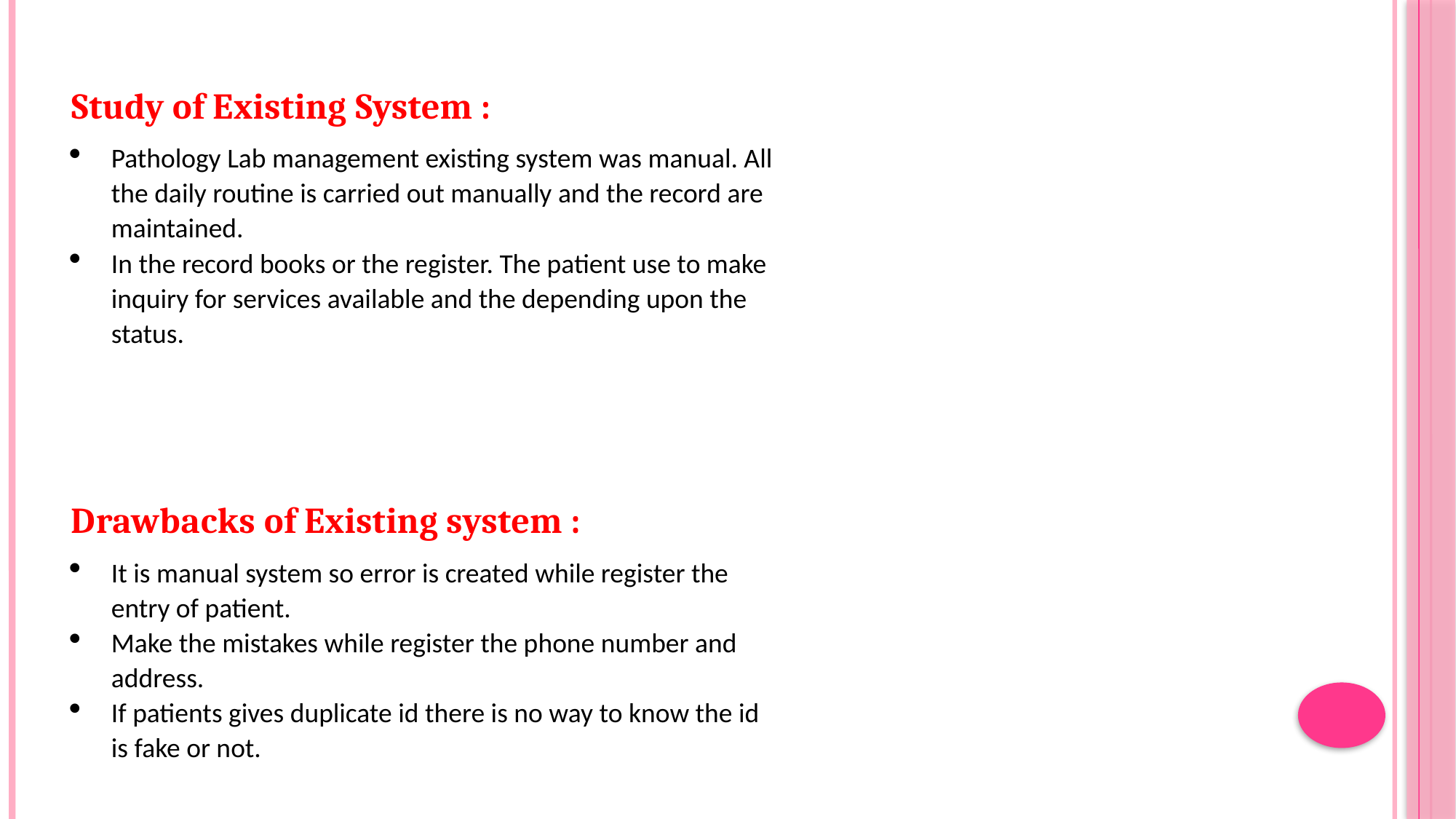

Study of Existing System :
Pathology Lab management existing system was manual. All the daily routine is carried out manually and the record are maintained.
In the record books or the register. The patient use to make inquiry for services available and the depending upon the status.
Drawbacks of Existing system :
It is manual system so error is created while register the entry of patient.
Make the mistakes while register the phone number and address.
If patients gives duplicate id there is no way to know the id is fake or not.